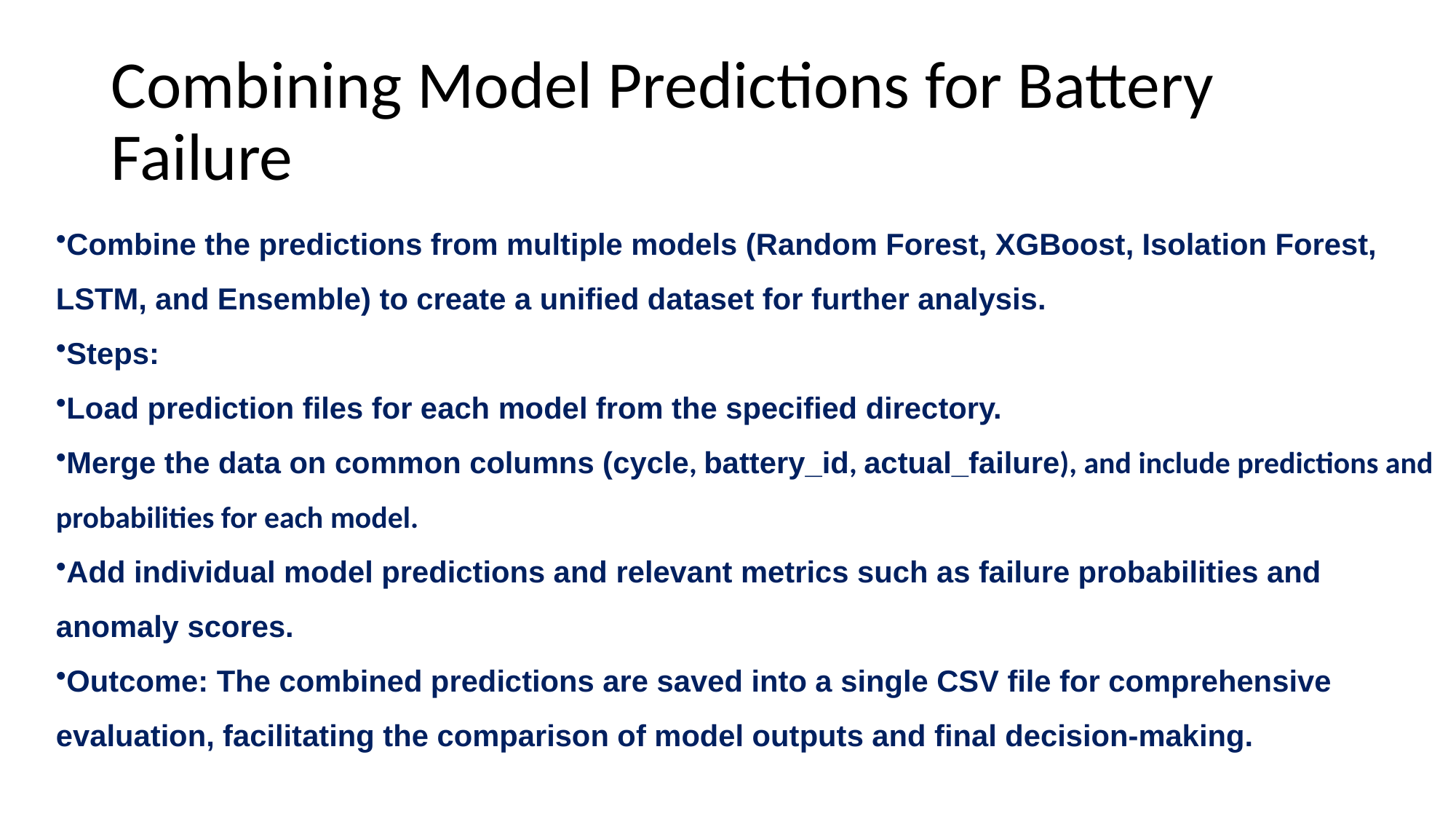

# Combining Model Predictions for Battery Failure
Combine the predictions from multiple models (Random Forest, XGBoost, Isolation Forest, LSTM, and Ensemble) to create a unified dataset for further analysis.
Steps:
Load prediction files for each model from the specified directory.
Merge the data on common columns (cycle, battery_id, actual_failure), and include predictions and probabilities for each model.
Add individual model predictions and relevant metrics such as failure probabilities and anomaly scores.
Outcome: The combined predictions are saved into a single CSV file for comprehensive evaluation, facilitating the comparison of model outputs and final decision-making.